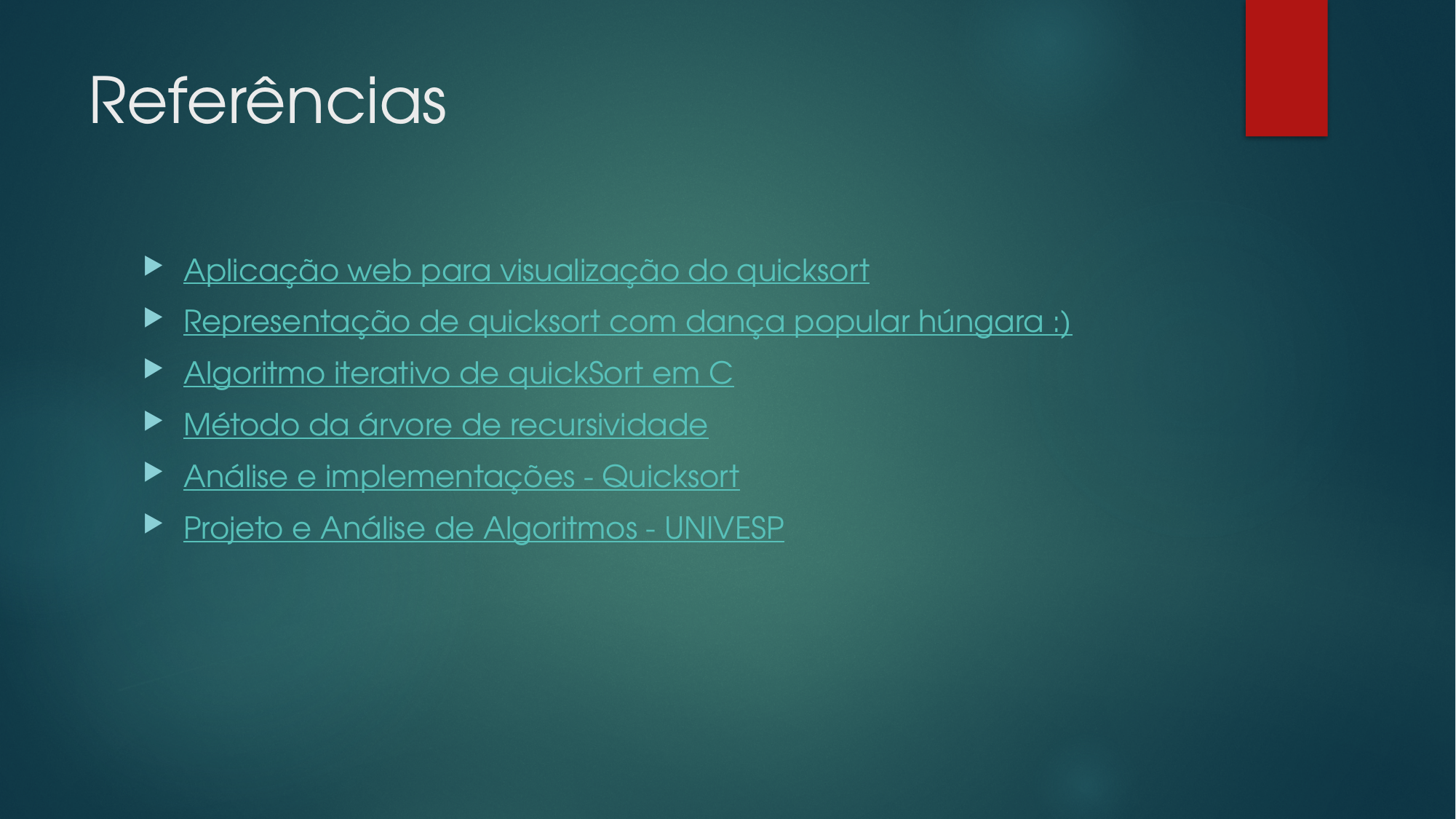

# Referências
Aplicação web para visualização do quicksort
Representação de quicksort com dança popular húngara :)
Algoritmo iterativo de quickSort em C
Método da árvore de recursividade
Análise e implementações - Quicksort
Projeto e Análise de Algoritmos - UNIVESP